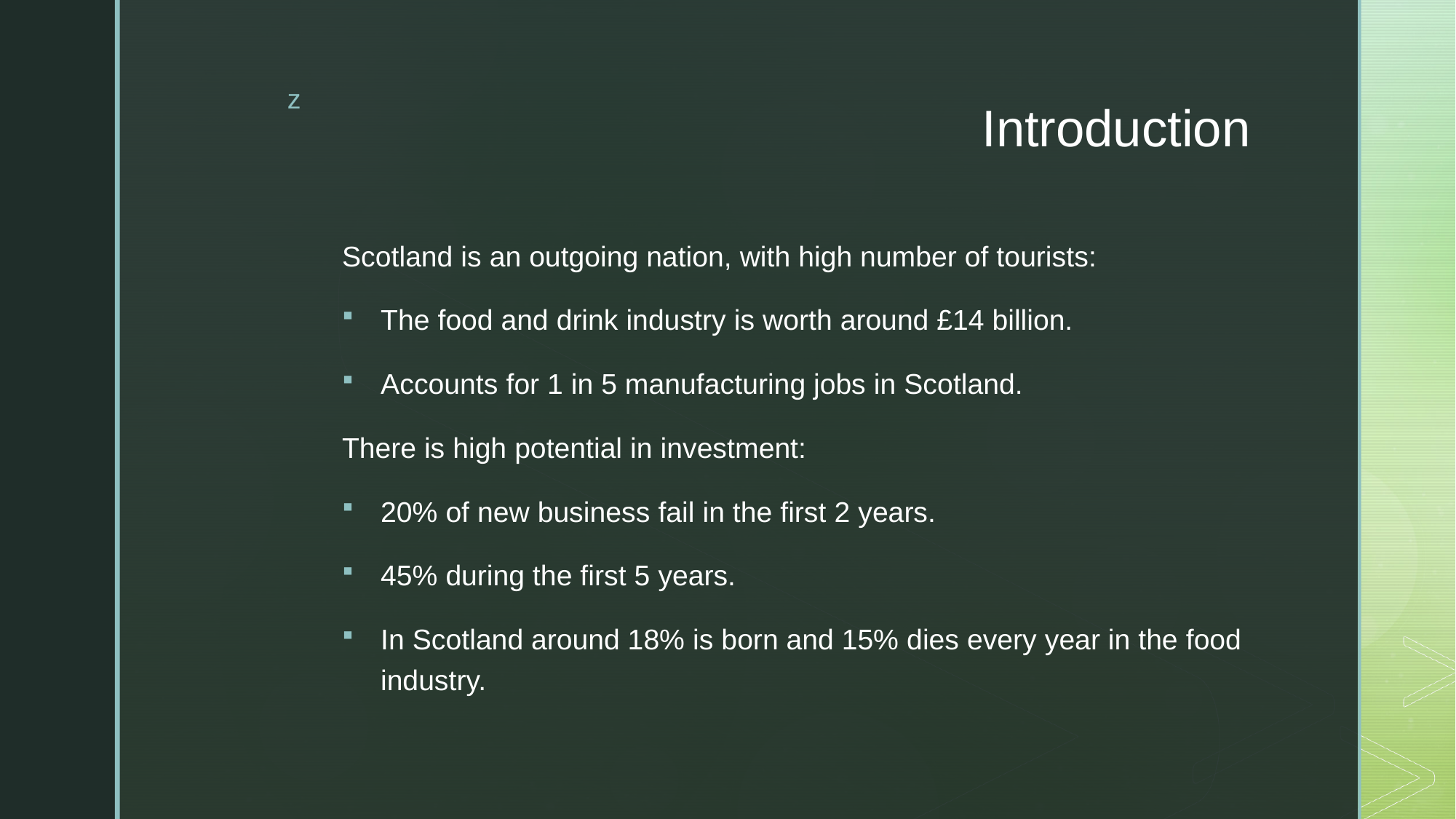

# Introduction
Scotland is an outgoing nation, with high number of tourists:
The food and drink industry is worth around £14 billion.
Accounts for 1 in 5 manufacturing jobs in Scotland.
There is high potential in investment:
20% of new business fail in the first 2 years.
45% during the first 5 years.
In Scotland around 18% is born and 15% dies every year in the food industry.